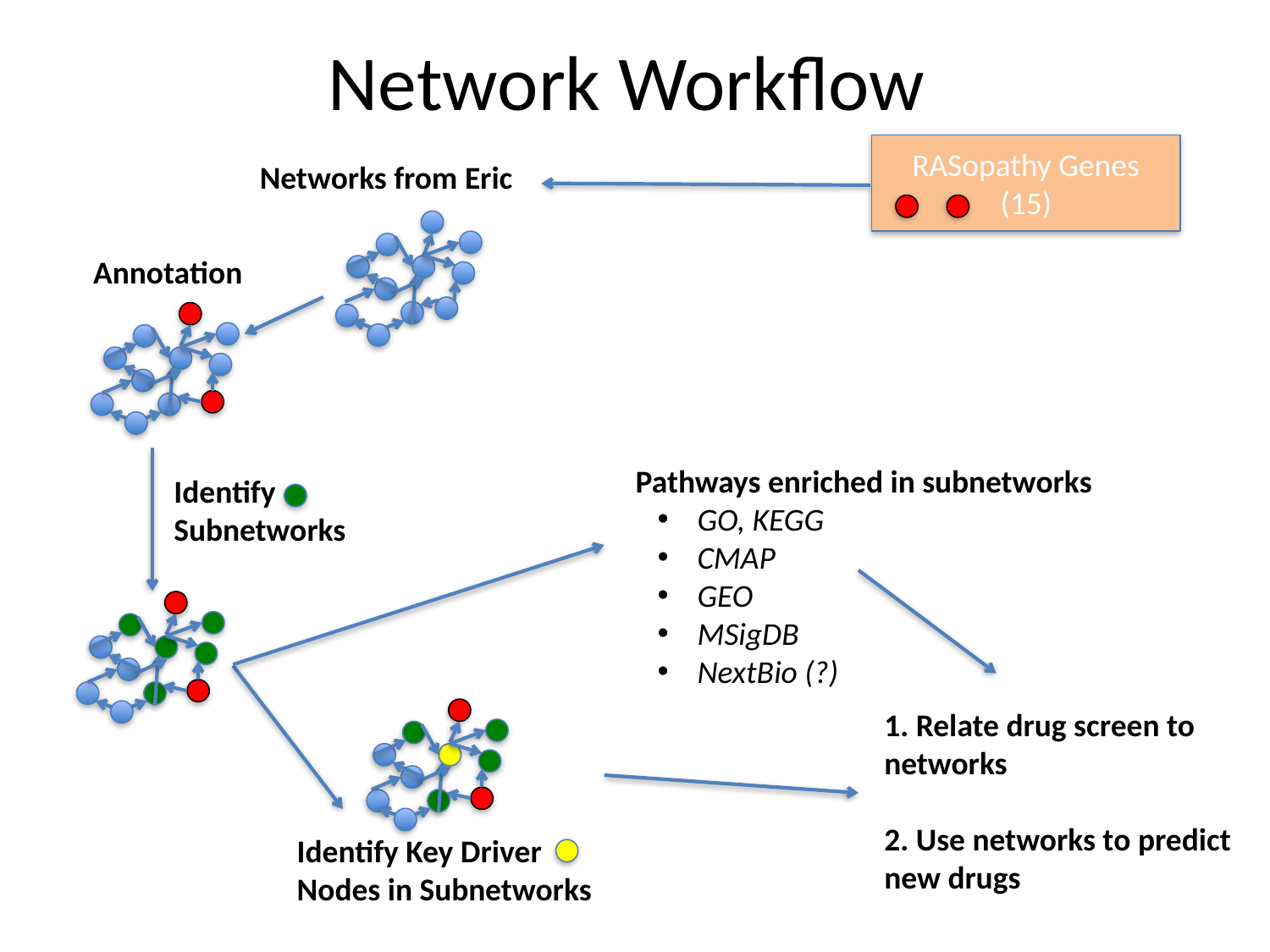

# Network Workflow
RASopathy Genes (15)
Networks from Eric

Annotation

Pathways enriched in subnetworks
GO, KEGG
CMAP
GEO
MSigDB
NextBio (?)

Identify Subnetworks

1. Relate drug screen to networks

2. Use networks to predict new drugs

Identify Key Driver Nodes in Subnetworks